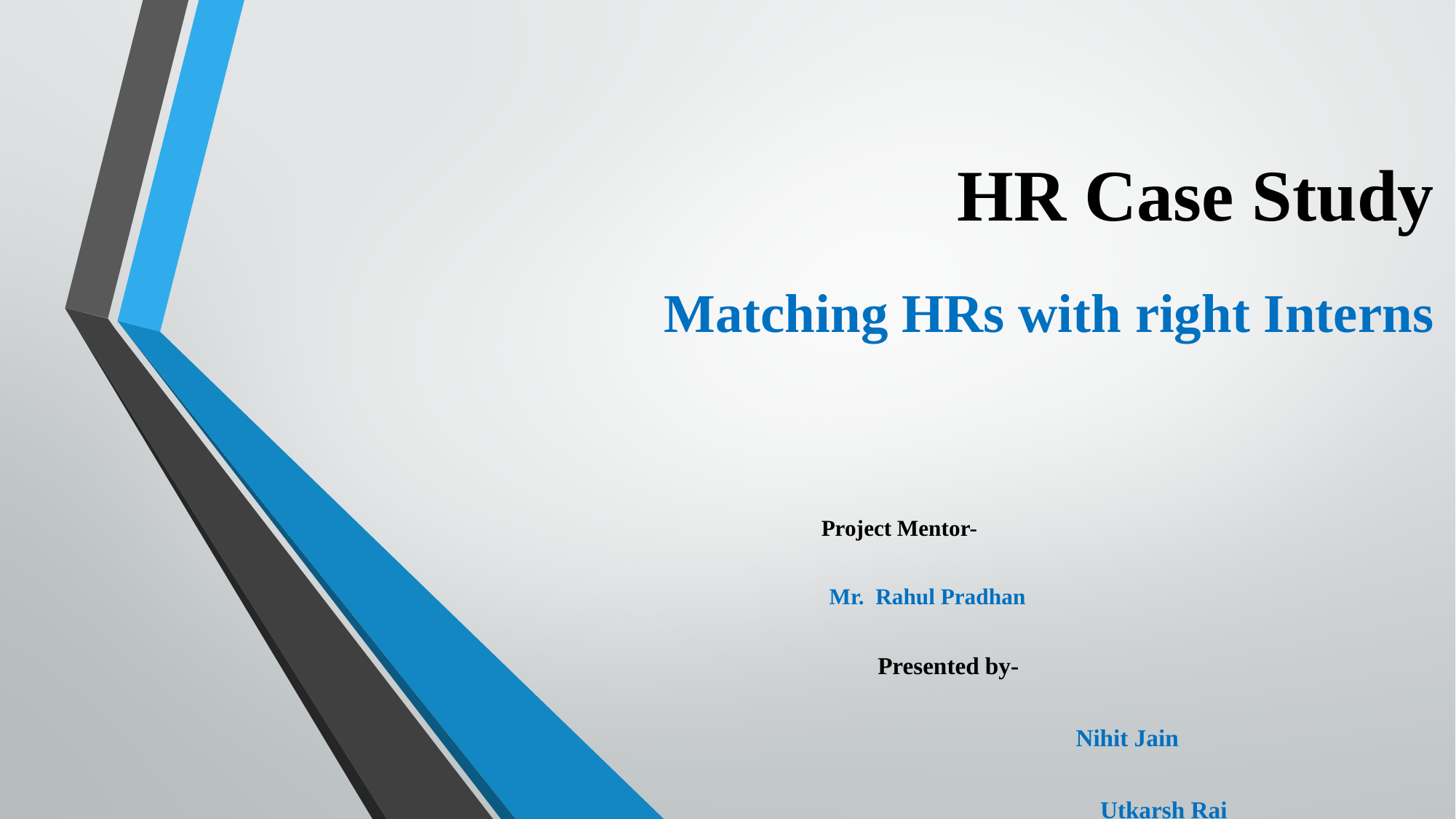

HR Case Study
 Matching HRs with right Interns

                		 													       Project Mentor-
												                                                                                          Mr.  Rahul Pradhan
																 Presented by-
																			      Nihit Jain
		  						    					       							Utkarsh Rai
		     						   						   						  Shahaban Ali
		  						   									                           Anujay Jain

#